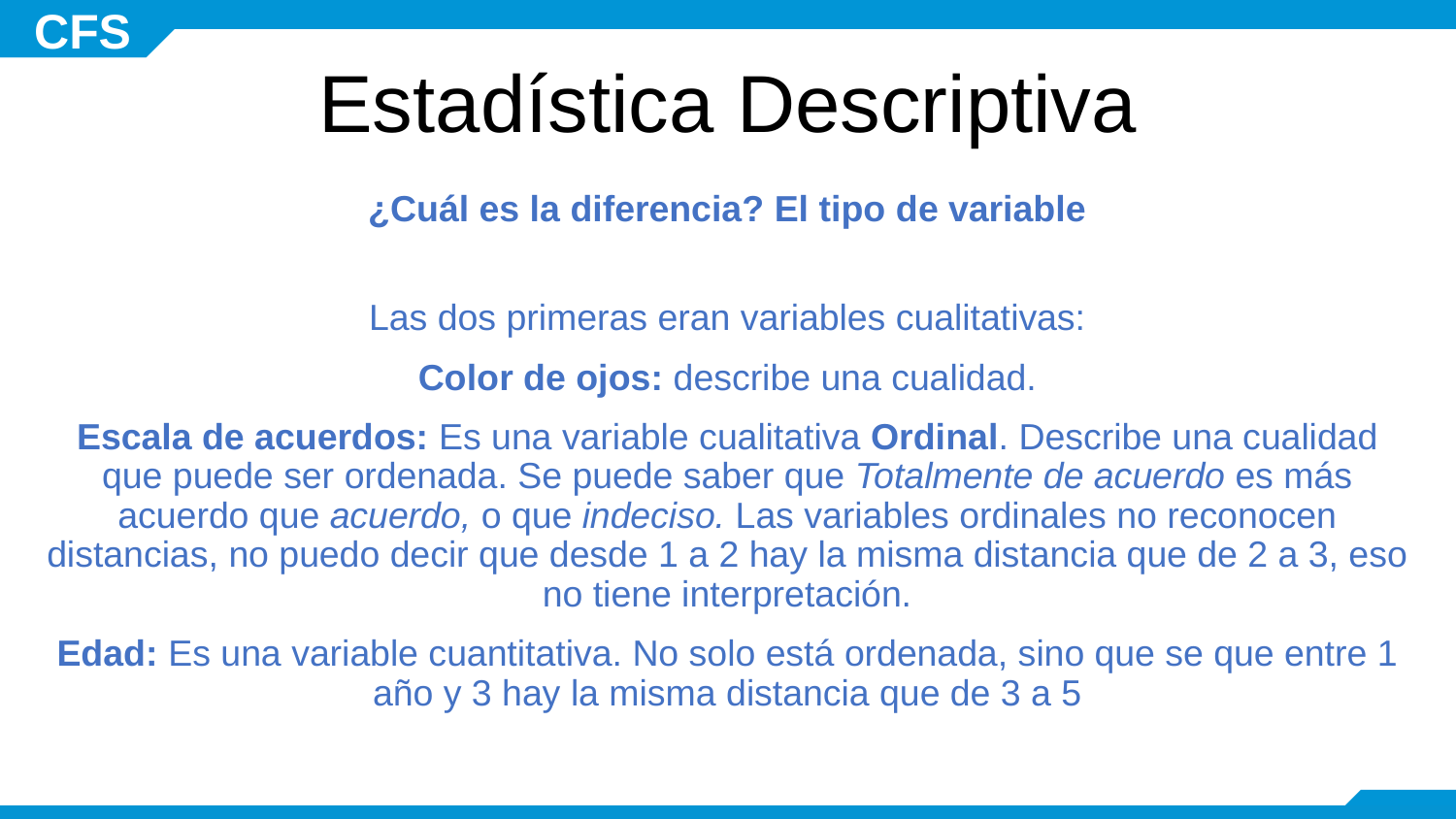

# Estadística Descriptiva
¿Cuál es la diferencia? El tipo de variable
Las dos primeras eran variables cualitativas:
Color de ojos: describe una cualidad.
Escala de acuerdos: Es una variable cualitativa Ordinal. Describe una cualidad que puede ser ordenada. Se puede saber que Totalmente de acuerdo es más acuerdo que acuerdo, o que indeciso. Las variables ordinales no reconocen distancias, no puedo decir que desde 1 a 2 hay la misma distancia que de 2 a 3, eso no tiene interpretación.
Edad: Es una variable cuantitativa. No solo está ordenada, sino que se que entre 1 año y 3 hay la misma distancia que de 3 a 5